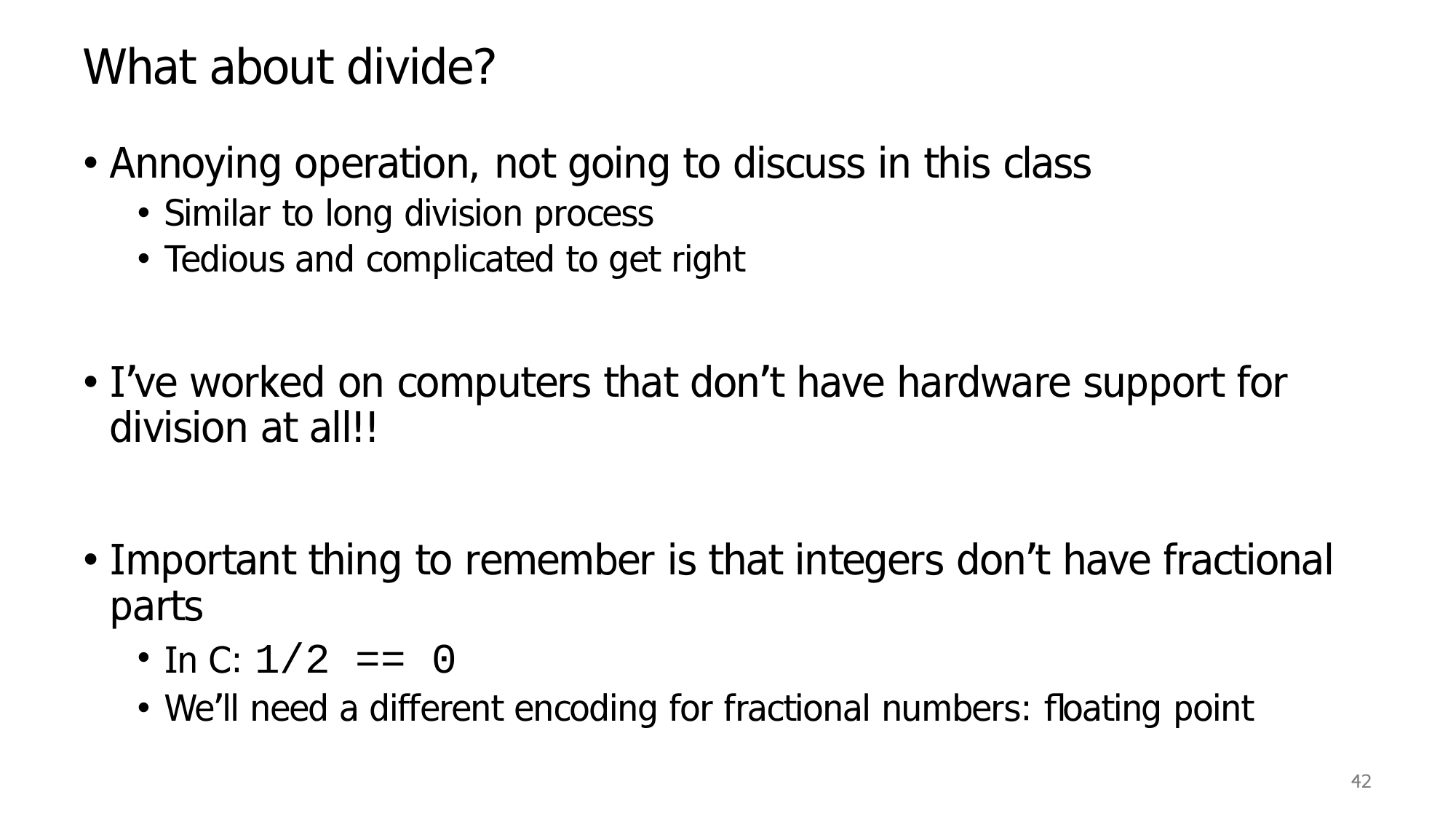

# What about divide?
Annoying operation, not going to discuss in this class
Similar to long division process
Tedious and complicated to get right

I’ve worked on computers that don’t have hardware support for division at all!!

Important thing to remember is that integers don’t have fractional parts
In C: 1/2 == 0
We’ll need a different encoding for fractional numbers: floating point

42